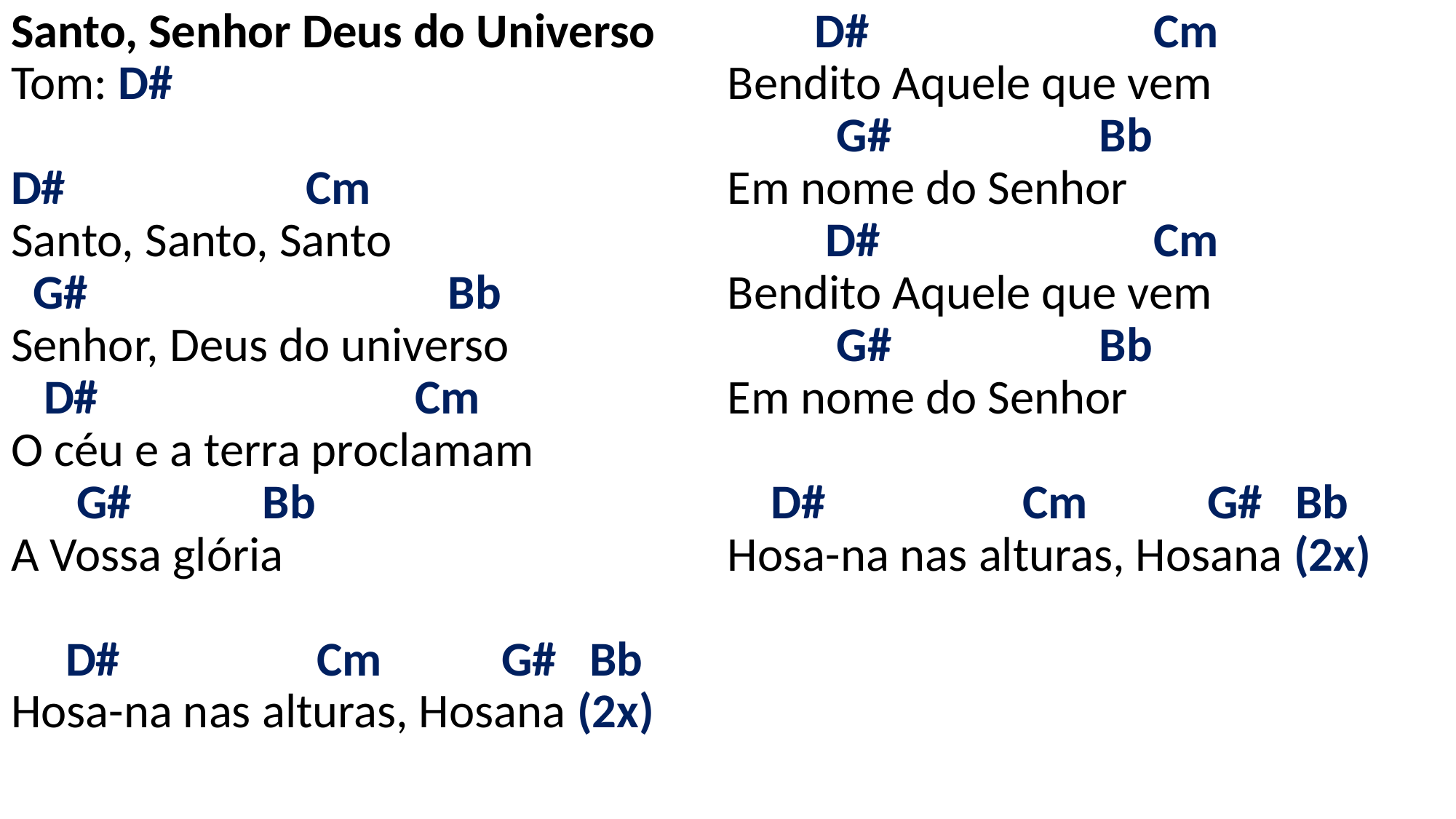

# Santo, Senhor Deus do Universo Tom: D#   D#                      Cm Santo, Santo, Santo G#                                 Bb Senhor, Deus do universo D#                             Cm O céu e a terra proclamam G#            Bb A Vossa glória   D#                  Cm           G#   Bb Hosa-na nas alturas, Hosana (2x)   D#                          Cm Bendito Aquele que vem G#                   Bb Em nome do Senhor D#                         Cm Bendito Aquele que vem G#                   Bb Em nome do Senhor   D#                  Cm           G#   Bb Hosa-na nas alturas, Hosana (2x)